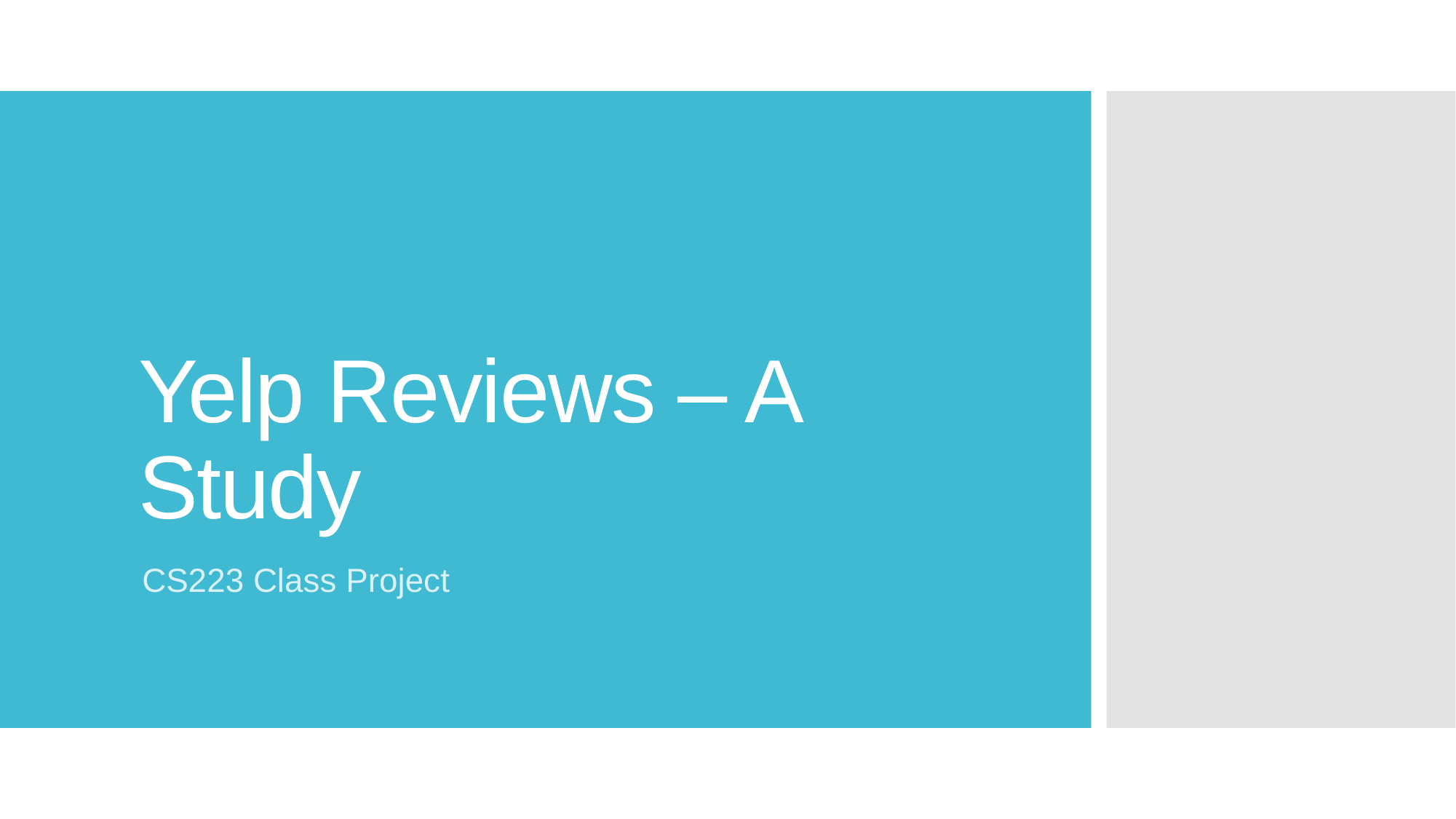

# Yelp Reviews – A Study
CS223 Class Project